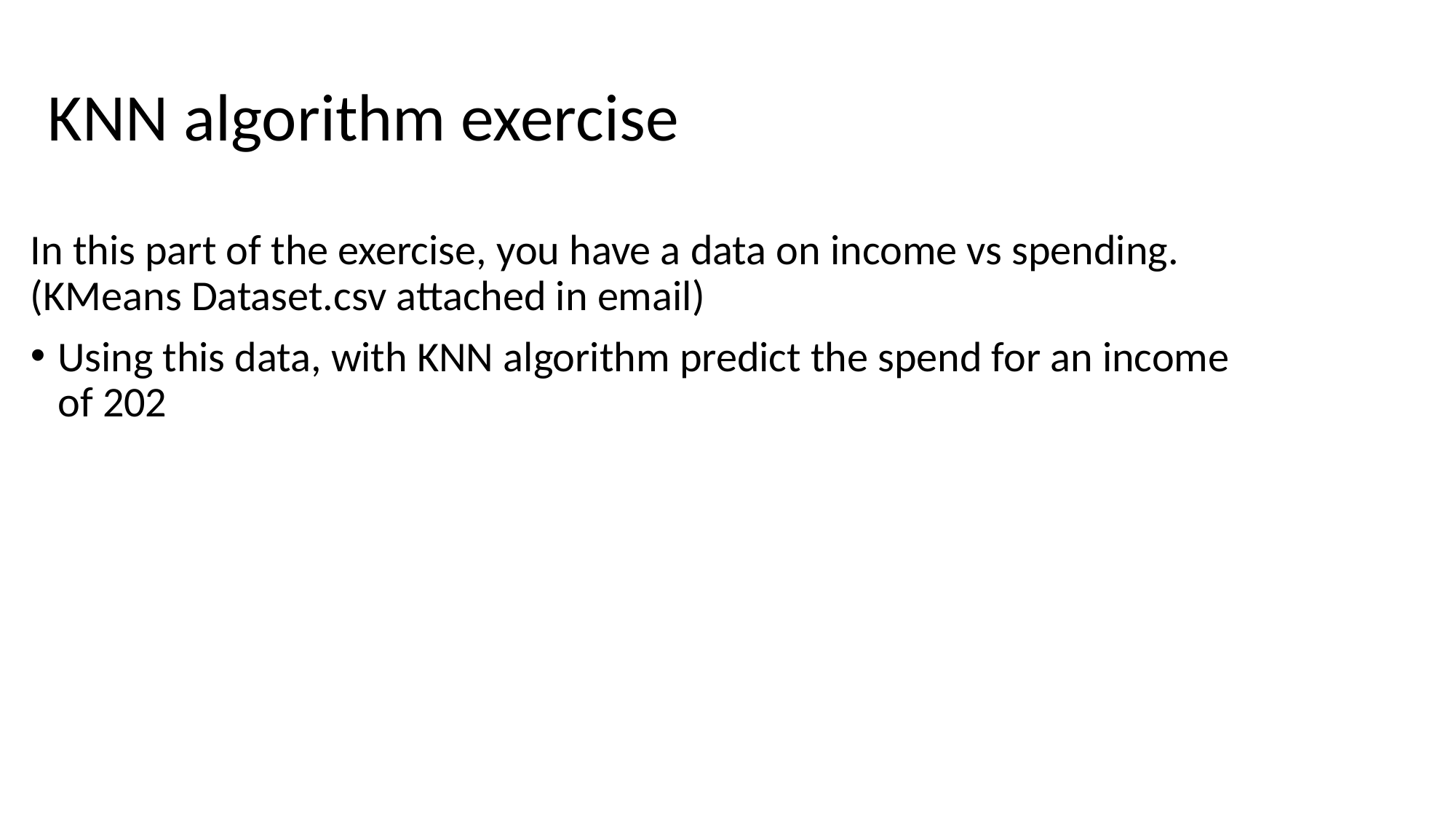

# KNN algorithm exercise
In this part of the exercise, you have a data on income vs spending. (KMeans Dataset.csv attached in email)
Using this data, with KNN algorithm predict the spend for an income of 202